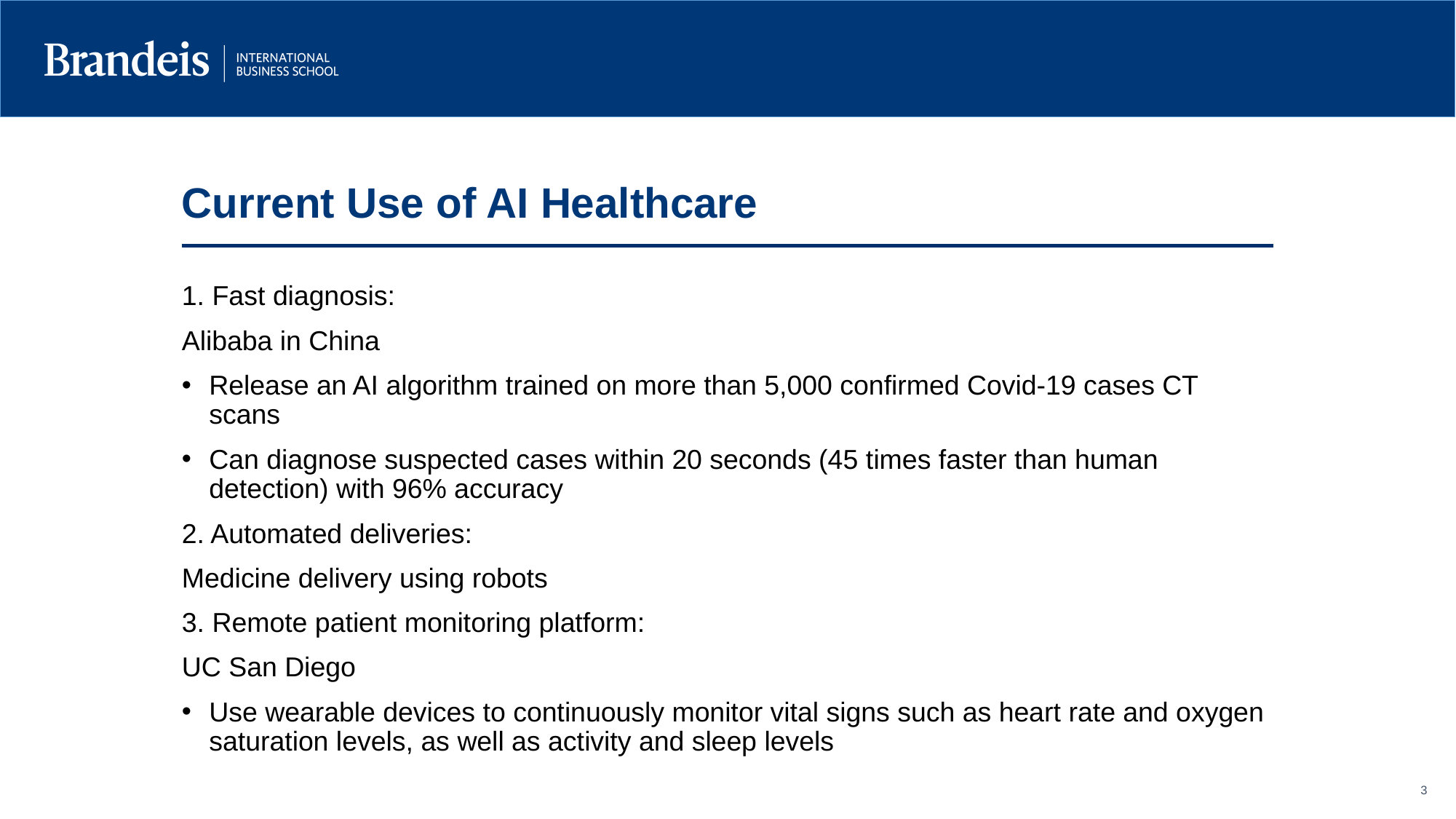

Current Use of AI Healthcare
1. Fast diagnosis:
Alibaba in China
Release an AI algorithm trained on more than 5,000 confirmed Covid-19 cases CT scans
Can diagnose suspected cases within 20 seconds (45 times faster than human detection) with 96% accuracy
2. Automated deliveries:
Medicine delivery using robots
3. Remote patient monitoring platform:
UC San Diego
Use wearable devices to continuously monitor vital signs such as heart rate and oxygen saturation levels, as well as activity and sleep levels